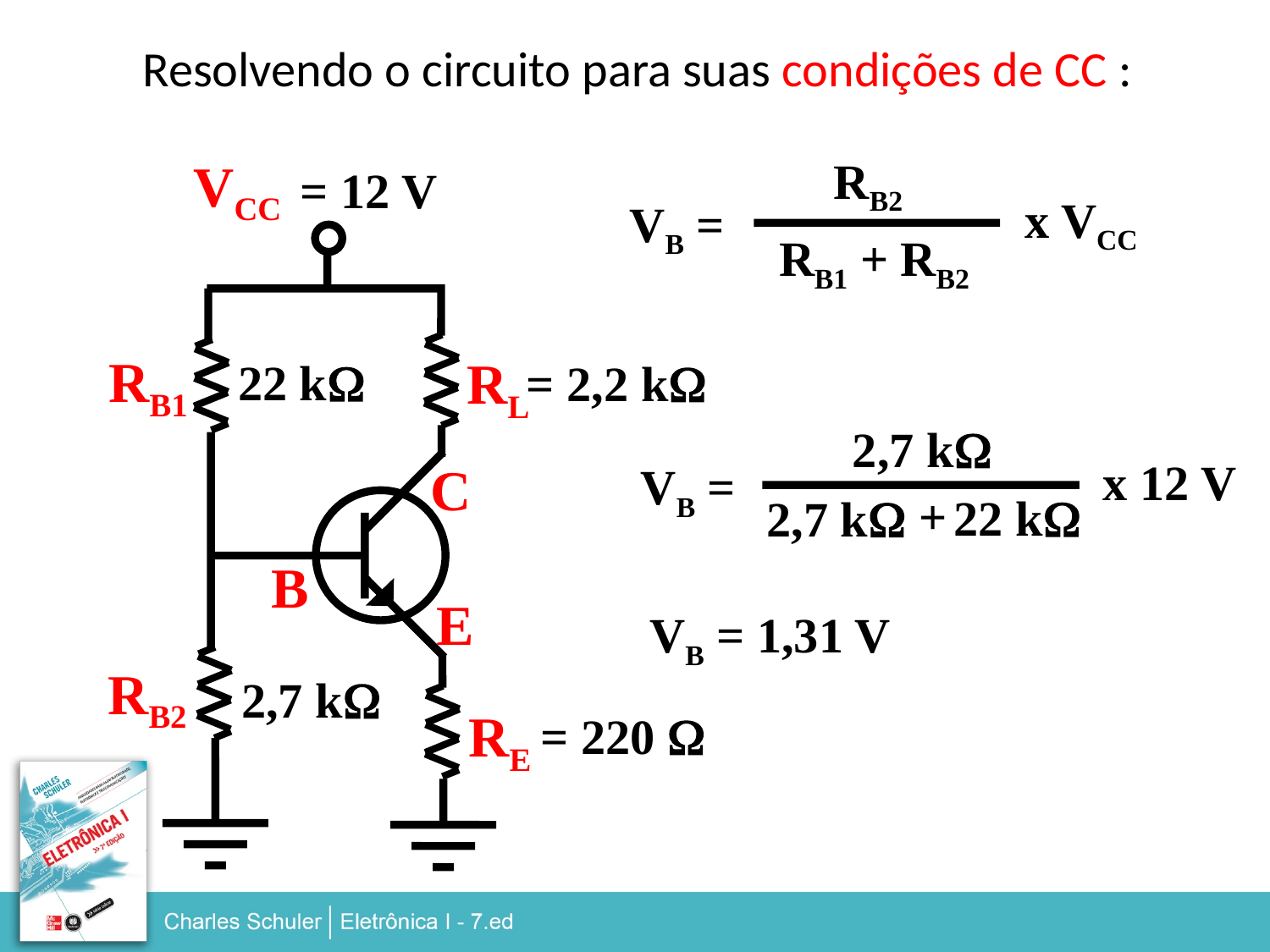

Resolvendo o circuito para suas condições de CC :
RB2
VCC
= 12 V
x VCC
VB =
RB1 + RB2

RB1

RL
22 kΩ
= 2,2 kΩ
2,7 kΩ

x 12 V
C
VB =

+
22 kΩ
2,7 kΩ

B

E
VB = 1,31 V

RB2

2,7 kΩ

RE
= 220 Ω